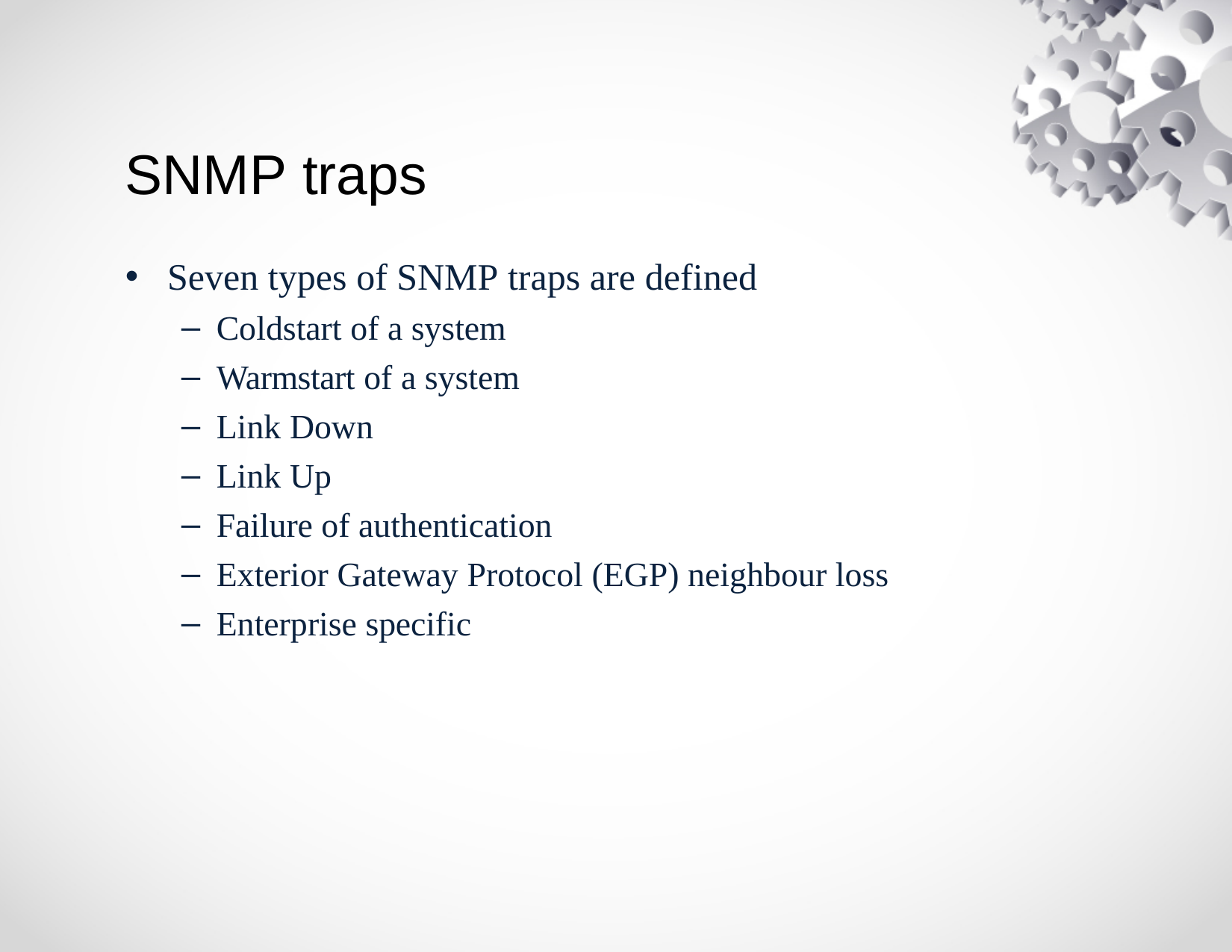

# SNMP traps
Seven types of SNMP traps are defined
Coldstart of a system
Warmstart of a system
Link Down
Link Up
Failure of authentication
Exterior Gateway Protocol (EGP) neighbour loss
Enterprise specific